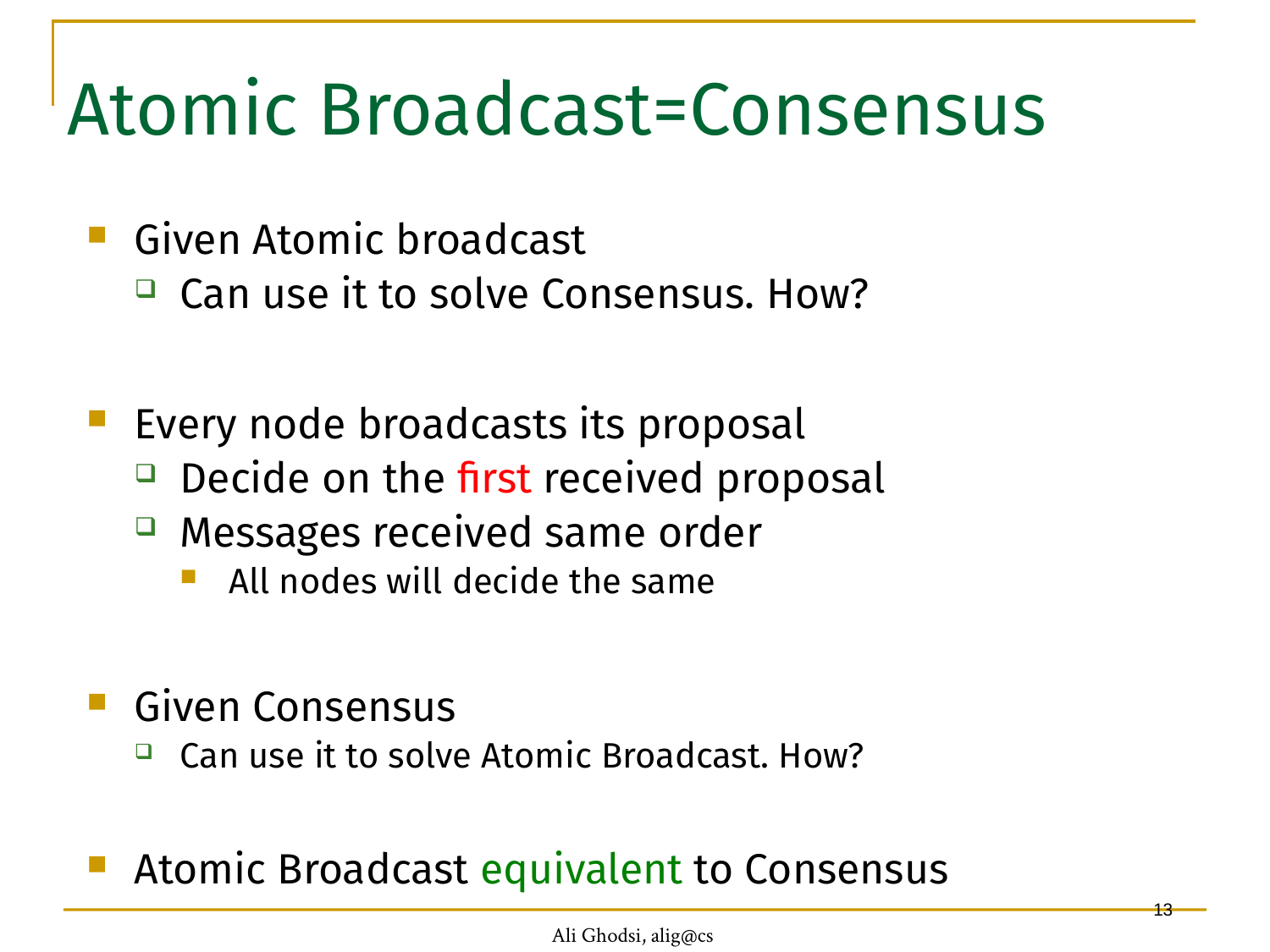

Atomic Broadcast=Consensus
Given Atomic broadcast
Can use it to solve Consensus. How?

Every node broadcasts its proposal
Decide on the first received proposal
Messages received same order
All nodes will decide the same

Given Consensus
Can use it to solve Atomic Broadcast. How?

Atomic Broadcast equivalent to Consensus
Ali Ghodsi, alig@cs
13